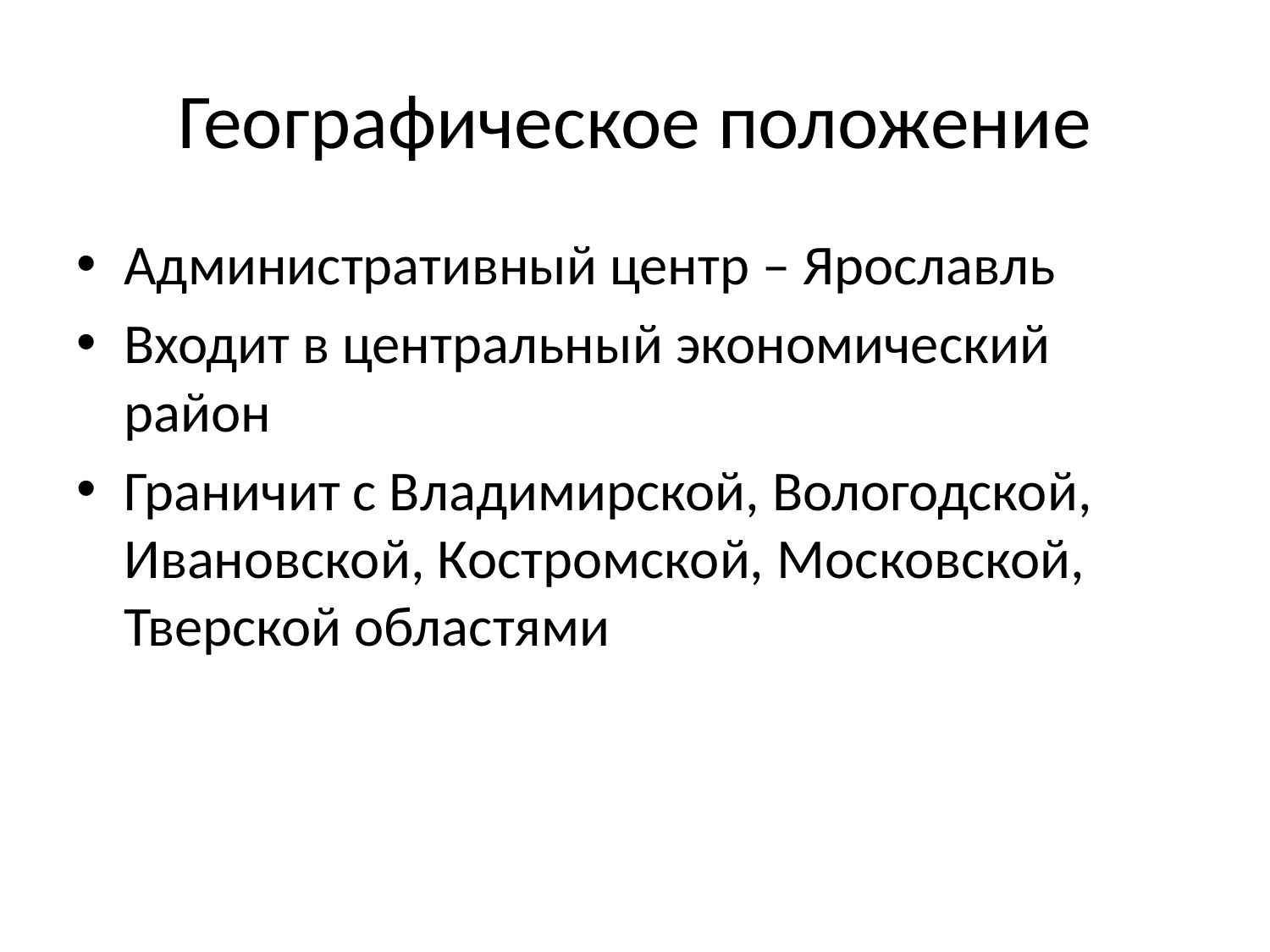

# Географическое положение
Административный центр – Ярославль
Входит в центральный экономический район
Граничит с Владимирской, Вологодской, Ивановской, Костромской, Московской, Тверской областями